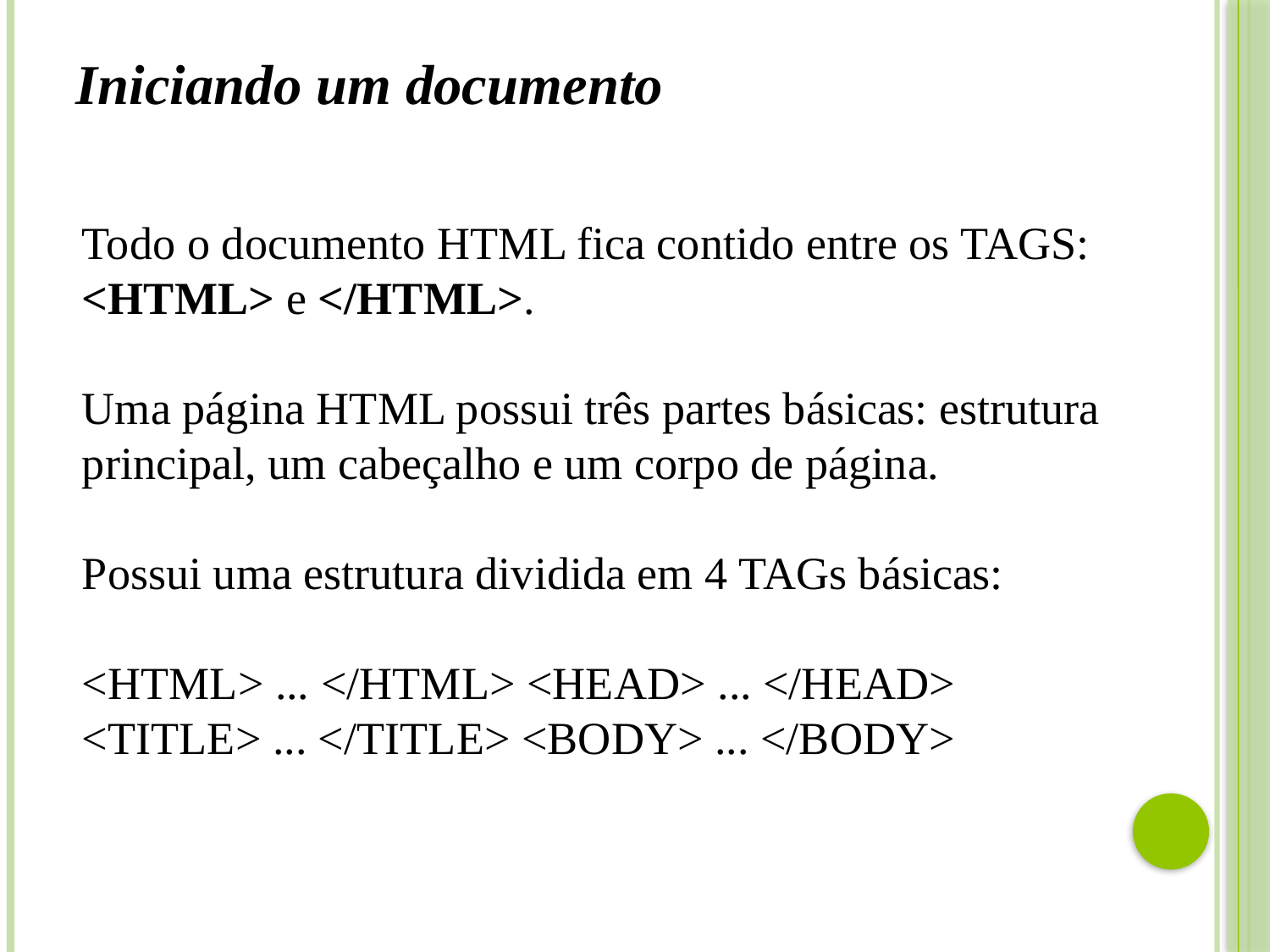

Iniciando um documento

Todo o documento HTML fica contido entre os TAGS: <HTML> e </HTML>.

Uma página HTML possui três partes básicas: estrutura principal, um cabeçalho e um corpo de página.

Possui uma estrutura dividida em 4 TAGs básicas:

<HTML> ... </HTML> <HEAD> ... </HEAD> <TITLE> ... </TITLE> <BODY> ... </BODY>